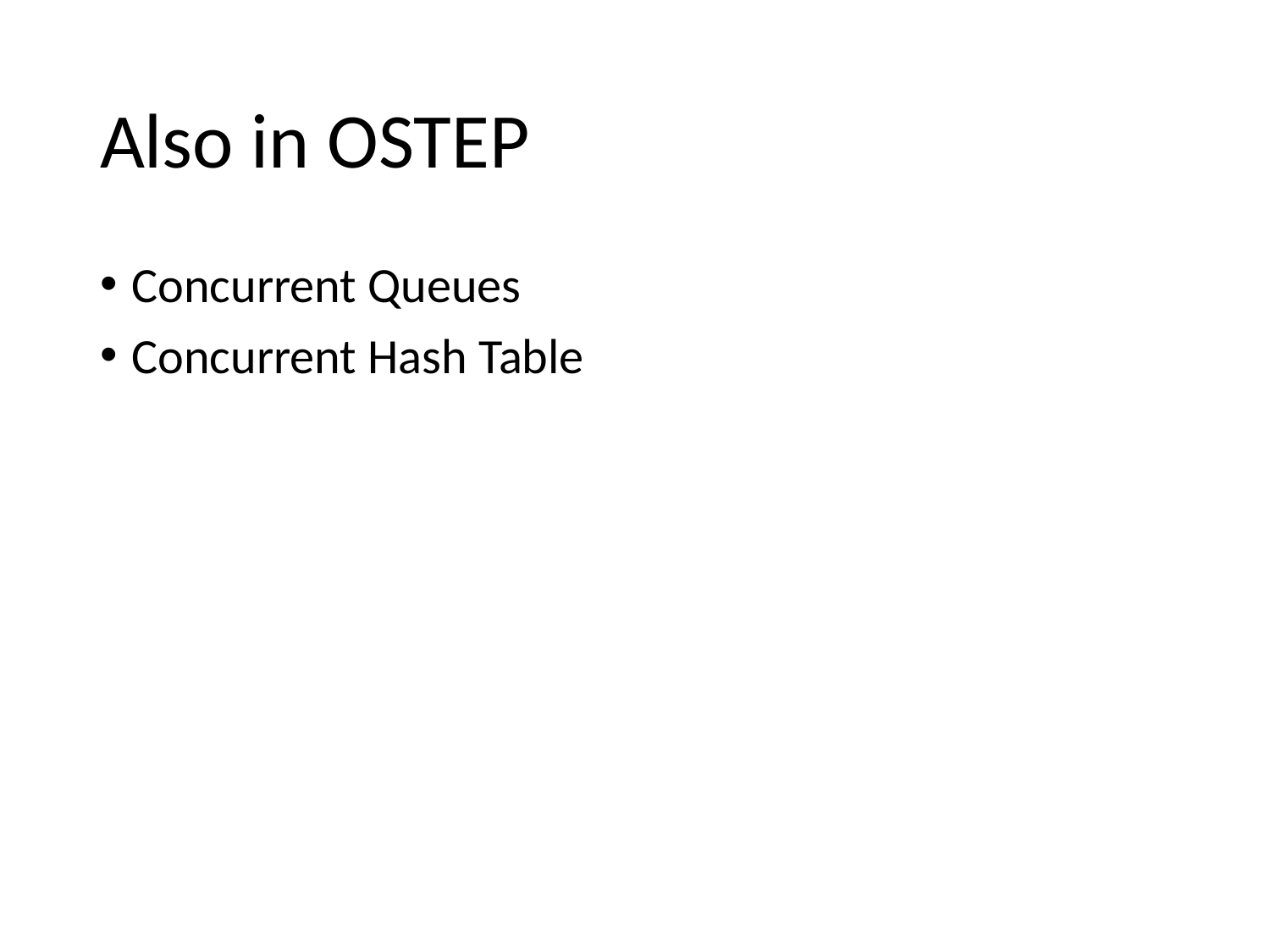

# Also in OSTEP
Concurrent Queues
Concurrent Hash Table